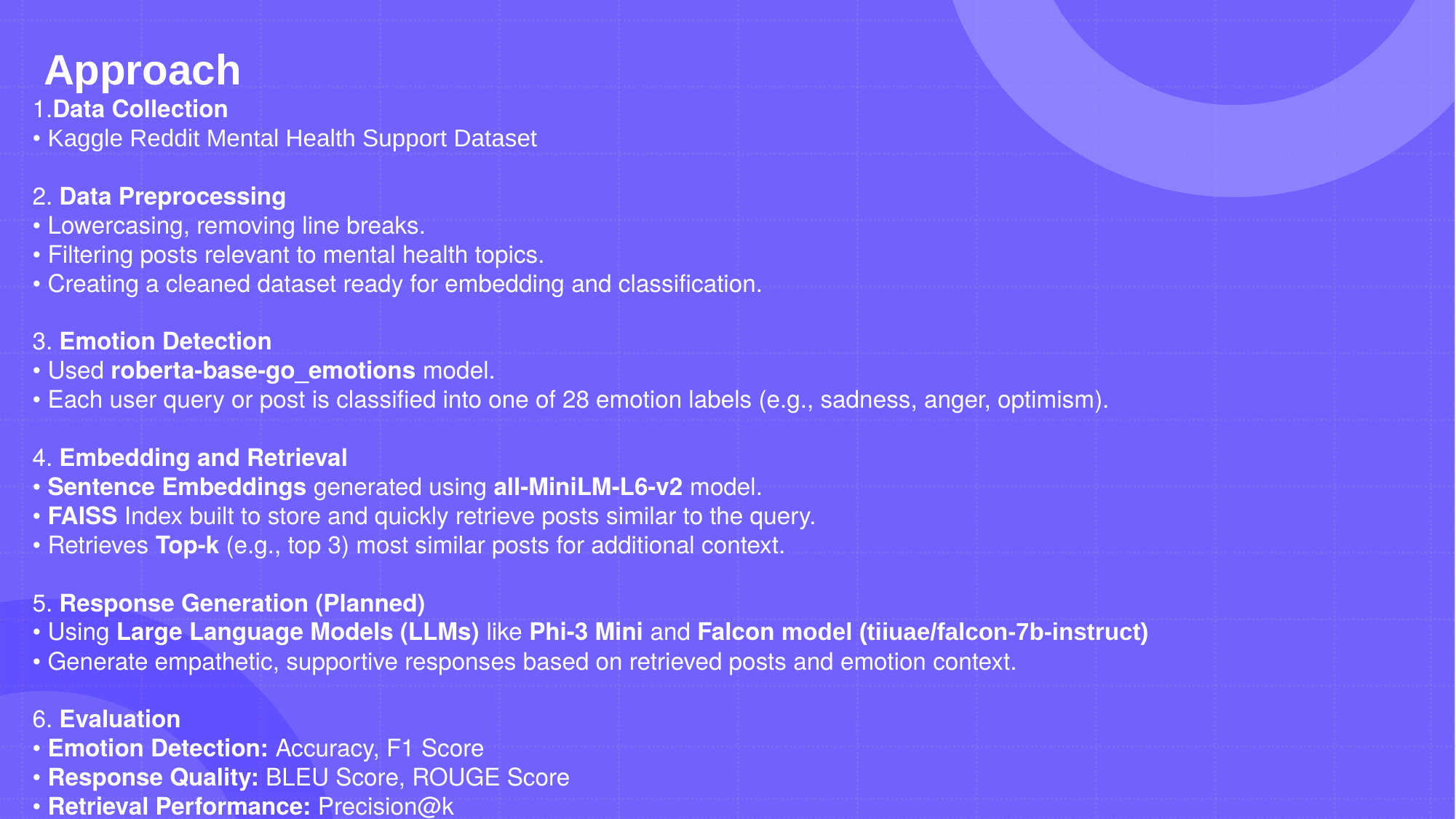

Approach
1.Data Collection
• Kaggle Reddit Mental Health Support Dataset

2. Data Preprocessing
• Lowercasing, removing line breaks.
• Filtering posts relevant to mental health topics.
• Creating a cleaned dataset ready for embedding and classification.

3. Emotion Detection
• Used roberta-base-go_emotions model.
• Each user query or post is classified into one of 28 emotion labels (e.g., sadness, anger, optimism).

4. Embedding and Retrieval
• Sentence Embeddings generated using all-MiniLM-L6-v2 model.
• FAISS Index built to store and quickly retrieve posts similar to the query.
• Retrieves Top-k (e.g., top 3) most similar posts for additional context.

5. Response Generation (Planned)
• Using Large Language Models (LLMs) like Phi-3 Mini and Falcon model (tiiuae/falcon-7b-instruct)
• Generate empathetic, supportive responses based on retrieved posts and emotion context.

6. Evaluation
• Emotion Detection: Accuracy, F1 Score
• Response Quality: BLEU Score, ROUGE Score
• Retrieval Performance: Precision@k